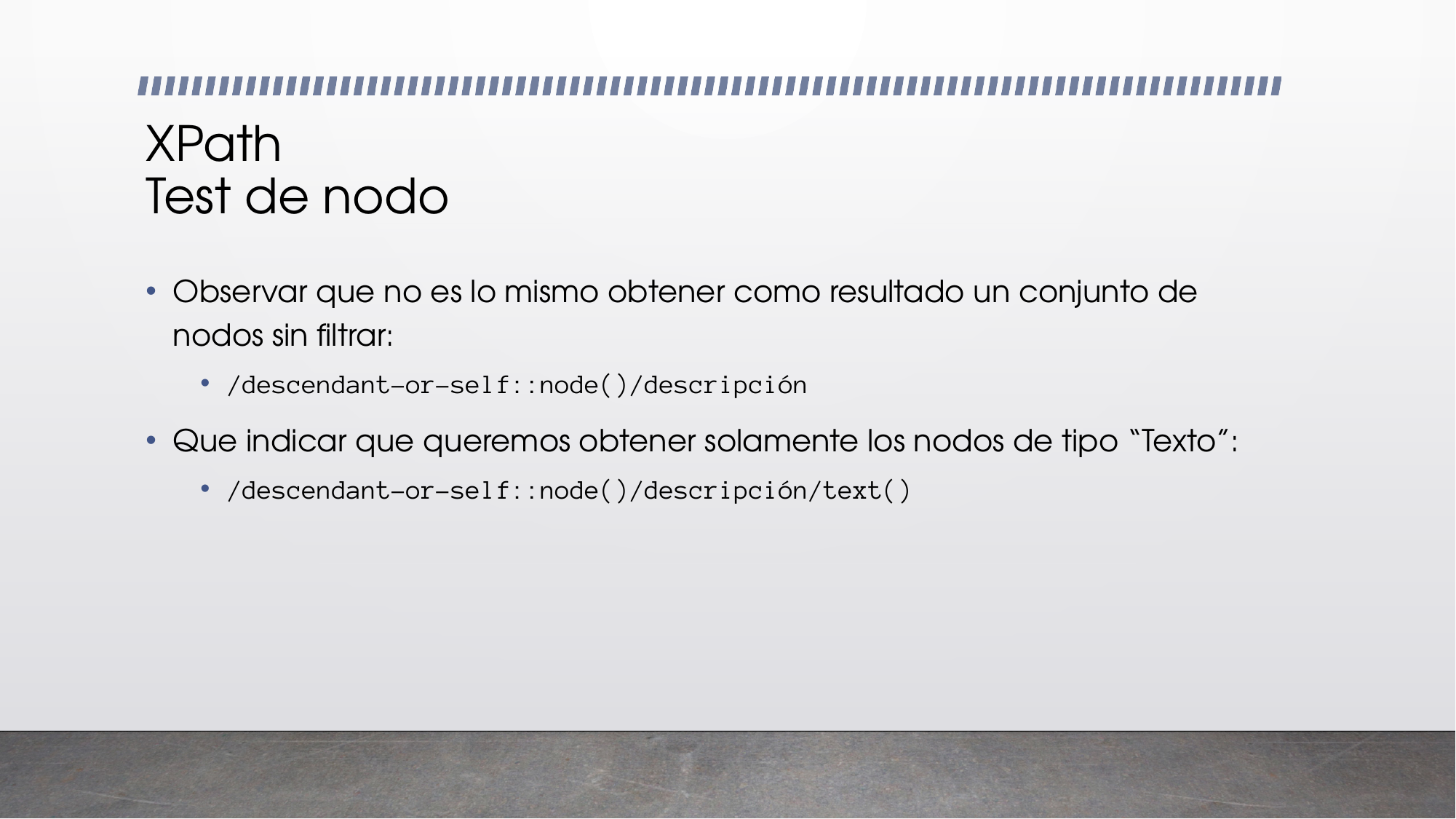

# XPath Test de nodo
Observar que no es lo mismo obtener como resultado un conjunto de nodos sin filtrar:
/descendant-or-self::node()/descripción
Que indicar que queremos obtener solamente los nodos de tipo “Texto”:
/descendant-or-self::node()/descripción/text()